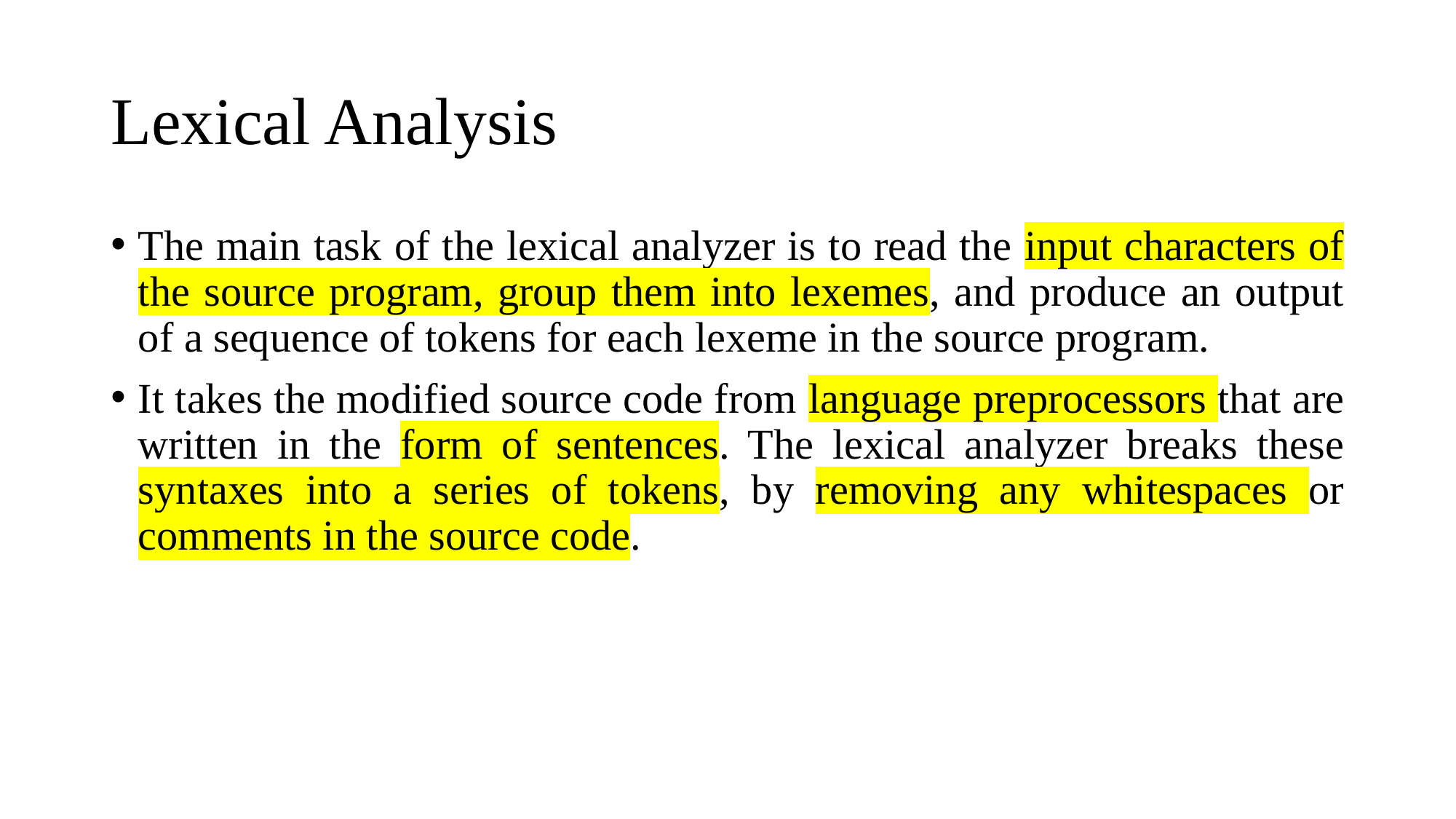

# Lexical Analysis
The main task of the lexical analyzer is to read the input characters of the source program, group them into lexemes, and produce an output of a sequence of tokens for each lexeme in the source program.
It takes the modified source code from language preprocessors that are written in the form of sentences. The lexical analyzer breaks these syntaxes into a series of tokens, by removing any whitespaces or comments in the source code.